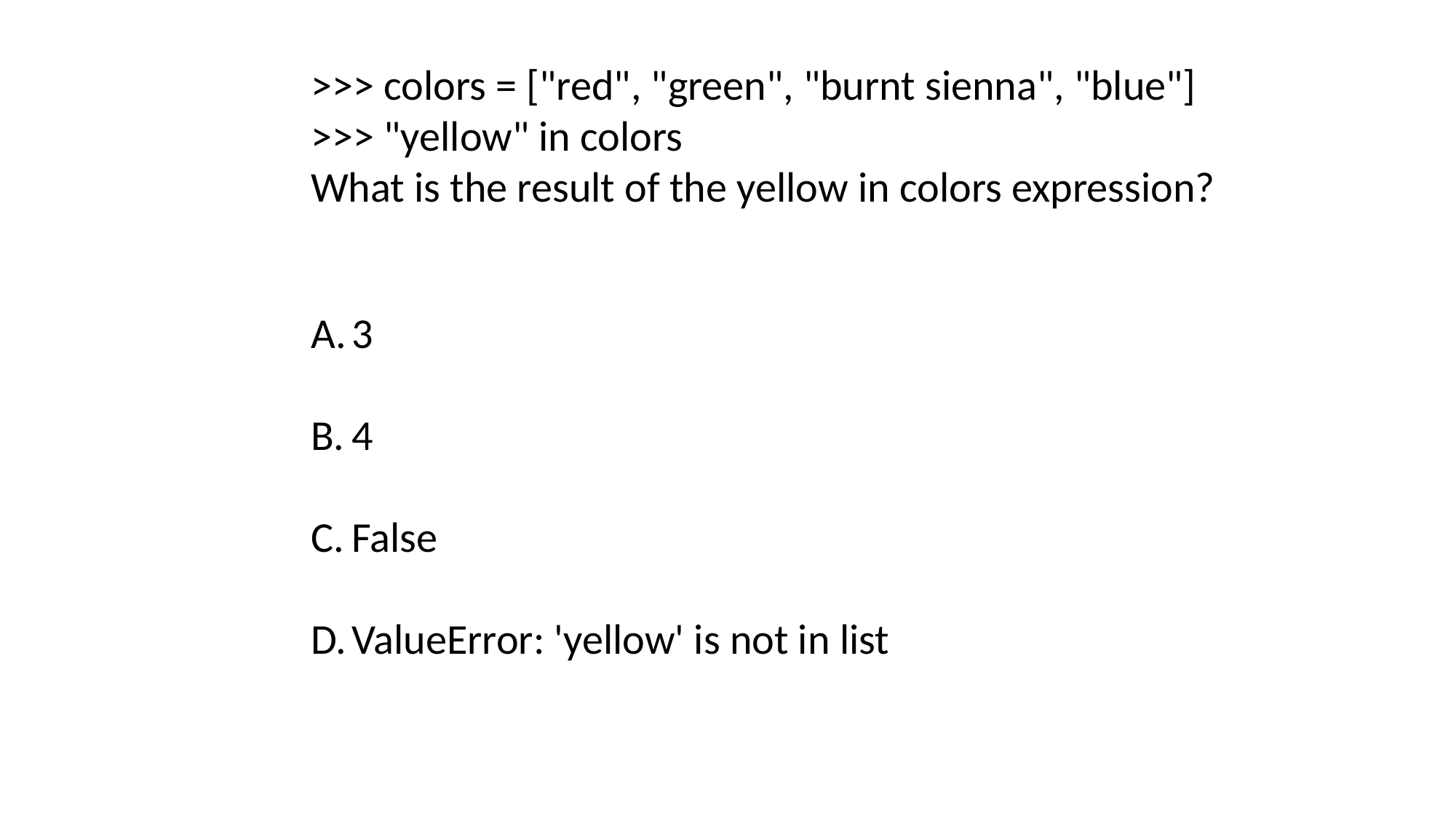

>>> colors = ["red", "green", "burnt sienna", "blue"]
>>> "yellow" in colors
What is the result of the yellow in colors expression?

3

4

False

ValueError: 'yellow' is not in list